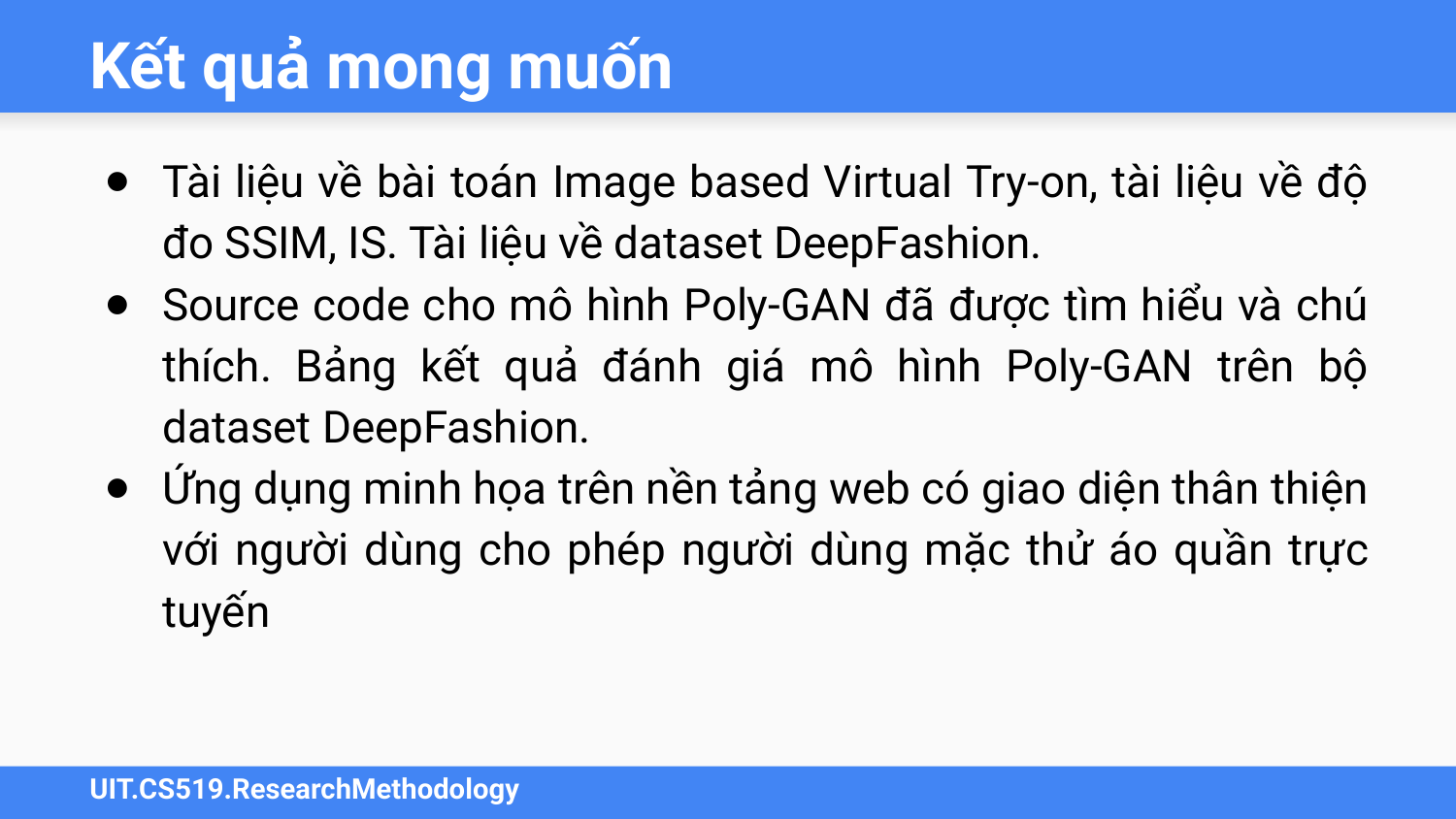

# Kết quả mong muốn
Tài liệu về bài toán Image based Virtual Try-on, tài liệu về độ đo SSIM, IS. Tài liệu về dataset DeepFashion.
Source code cho mô hình Poly-GAN đã được tìm hiểu và chú thích. Bảng kết quả đánh giá mô hình Poly-GAN trên bộ dataset DeepFashion.
Ứng dụng minh họa trên nền tảng web có giao diện thân thiện với người dùng cho phép người dùng mặc thử áo quần trực tuyến